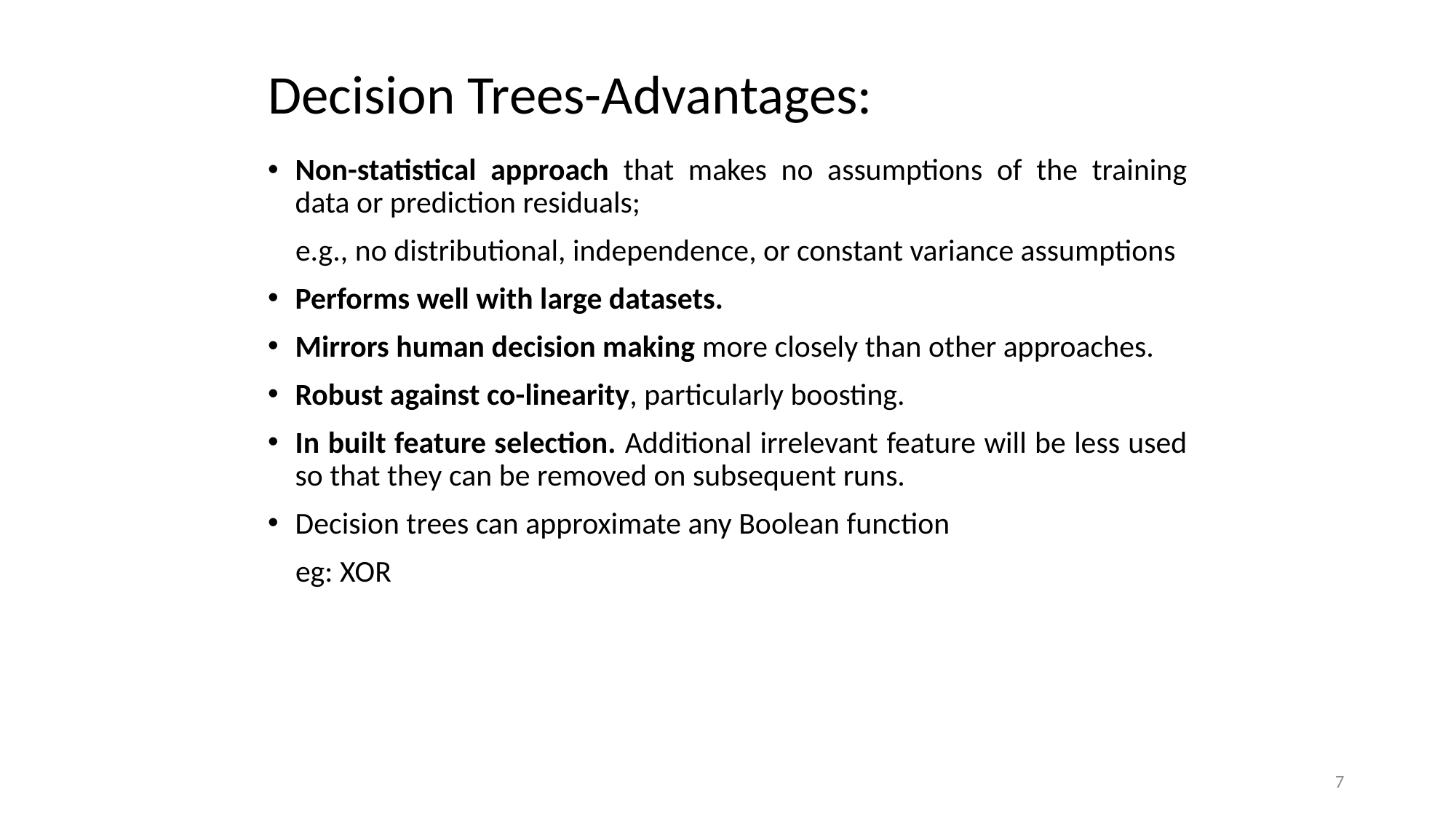

# Decision Trees-Advantages:
Non-statistical approach that makes no assumptions of the training data or prediction residuals;
    e.g., no distributional, independence, or constant variance assumptions
Performs well with large datasets.
Mirrors human decision making more closely than other approaches.
Robust against co-linearity, particularly boosting.
In built feature selection. Additional irrelevant feature will be less used so that they can be removed on subsequent runs.
Decision trees can approximate any Boolean function
    eg: XOR

7